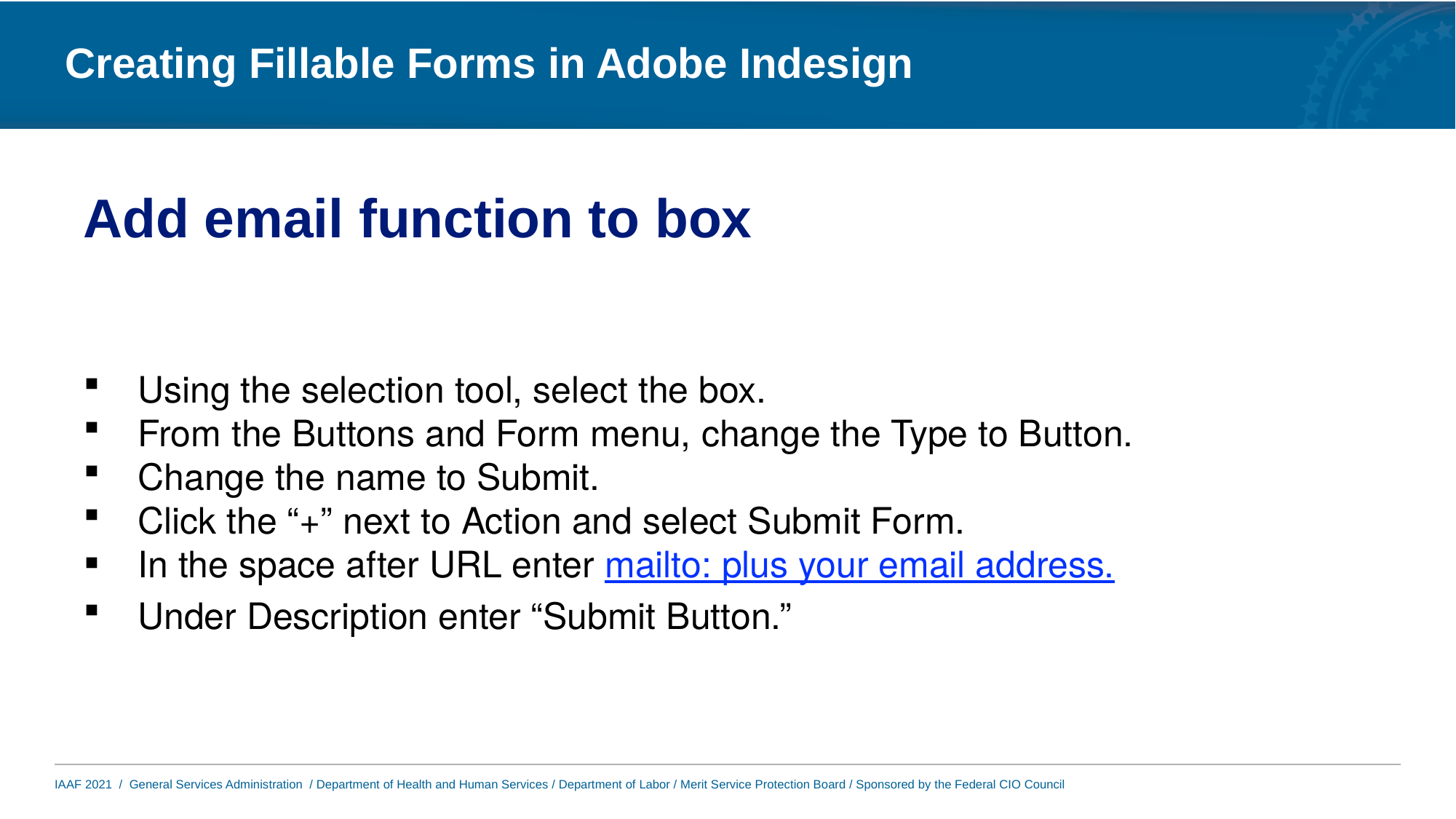

# Add email function to box
Using the selection tool, select the box.
From the Buttons and Form menu, change the Type to Button.
Change the name to Submit.
Click the “+” next to Action and select Submit Form.
In the space after URL enter mailto: plus your email address.
Under Description enter “Submit Button.”